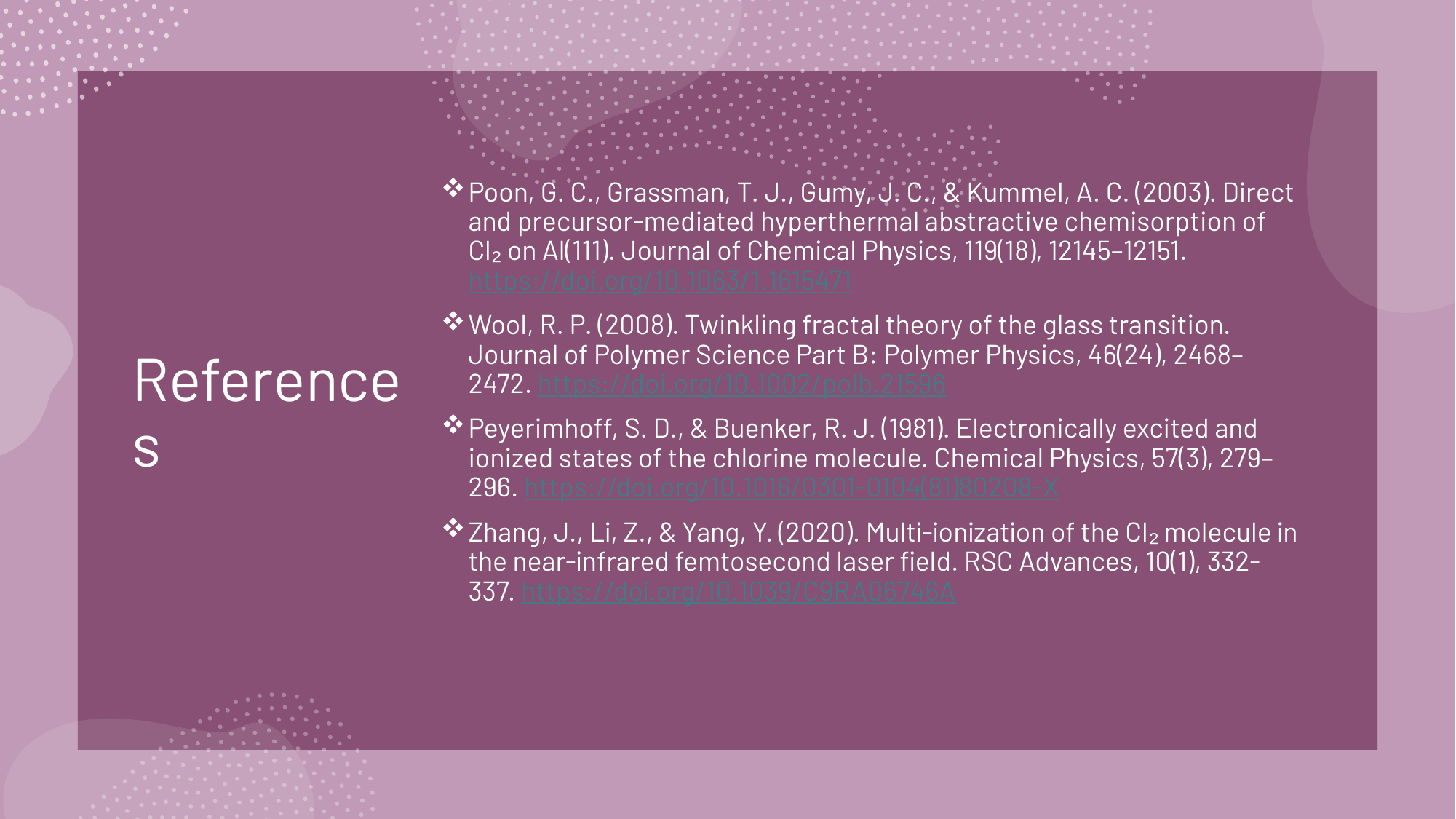

# References
Poon, G. C., Grassman, T. J., Gumy, J. C., & Kummel, A. C. (2003). Direct and precursor-mediated hyperthermal abstractive chemisorption of Cl₂ on Al(111). Journal of Chemical Physics, 119(18), 12145–12151. https://doi.org/10.1063/1.1615471
Wool, R. P. (2008). Twinkling fractal theory of the glass transition. Journal of Polymer Science Part B: Polymer Physics, 46(24), 2468–2472. https://doi.org/10.1002/polb.21596
Peyerimhoff, S. D., & Buenker, R. J. (1981). Electronically excited and ionized states of the chlorine molecule. Chemical Physics, 57(3), 279–296. https://doi.org/10.1016/0301-0104(81)80208-X
Zhang, J., Li, Z., & Yang, Y. (2020). Multi-ionization of the Cl₂ molecule in the near-infrared femtosecond laser field. RSC Advances, 10(1), 332-337. https://doi.org/10.1039/C9RA06746A

18